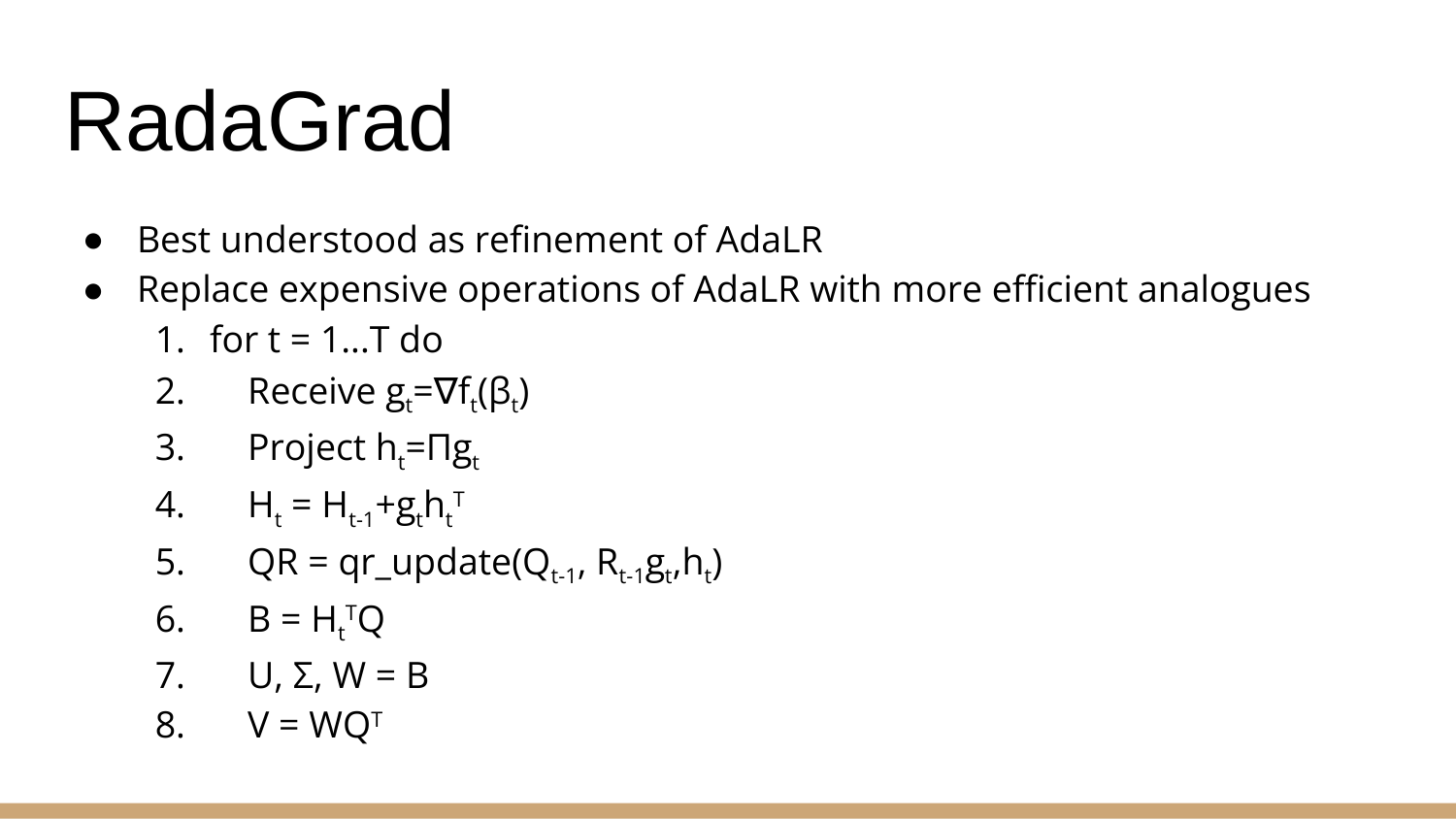

# RadaGrad
Best understood as refinement of AdaLR
Replace expensive operations of AdaLR with more efficient analogues
for t = 1...T do
    Receive gt=∇ft(βt)
    Project ht=Πgt
    Ht = Ht-1+gthtT
    QR = qr_update(Qt-1, Rt-1gt,ht)
    B = HtTQ
    U, Σ, W = B
    V = WQT